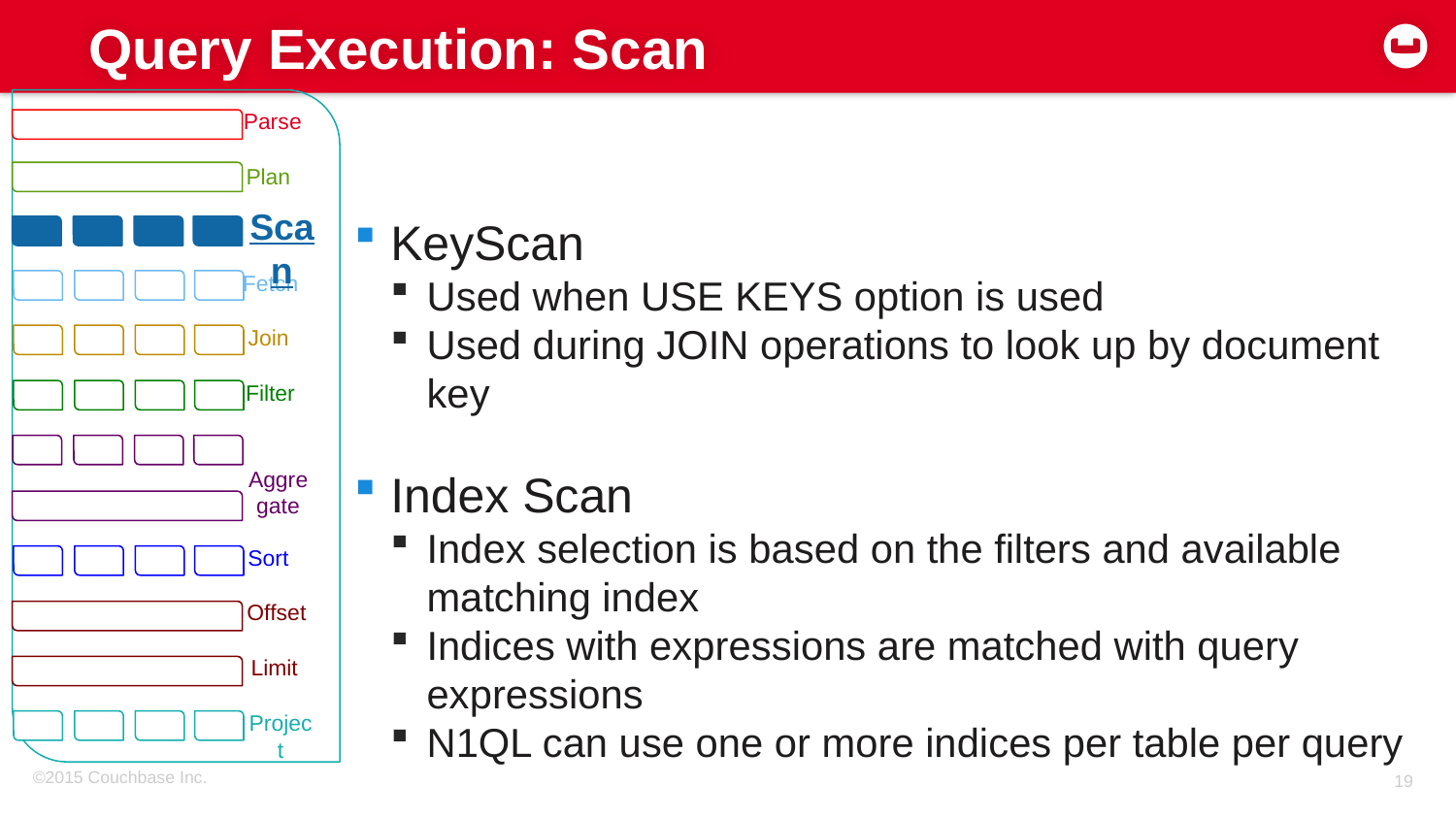

# Query Execution: Scan
KeyScan
Used when USE KEYS option is used
Used during JOIN operations to look up by document key

Index Scan
Index selection is based on the filters and available matching index
Indices with expressions are matched with query expressions
N1QL can use one or more indices per table per query

Scan

Project

Aggregate

Offset

Plan

Limit

Parse

Fetch

Filter

Join

Sort